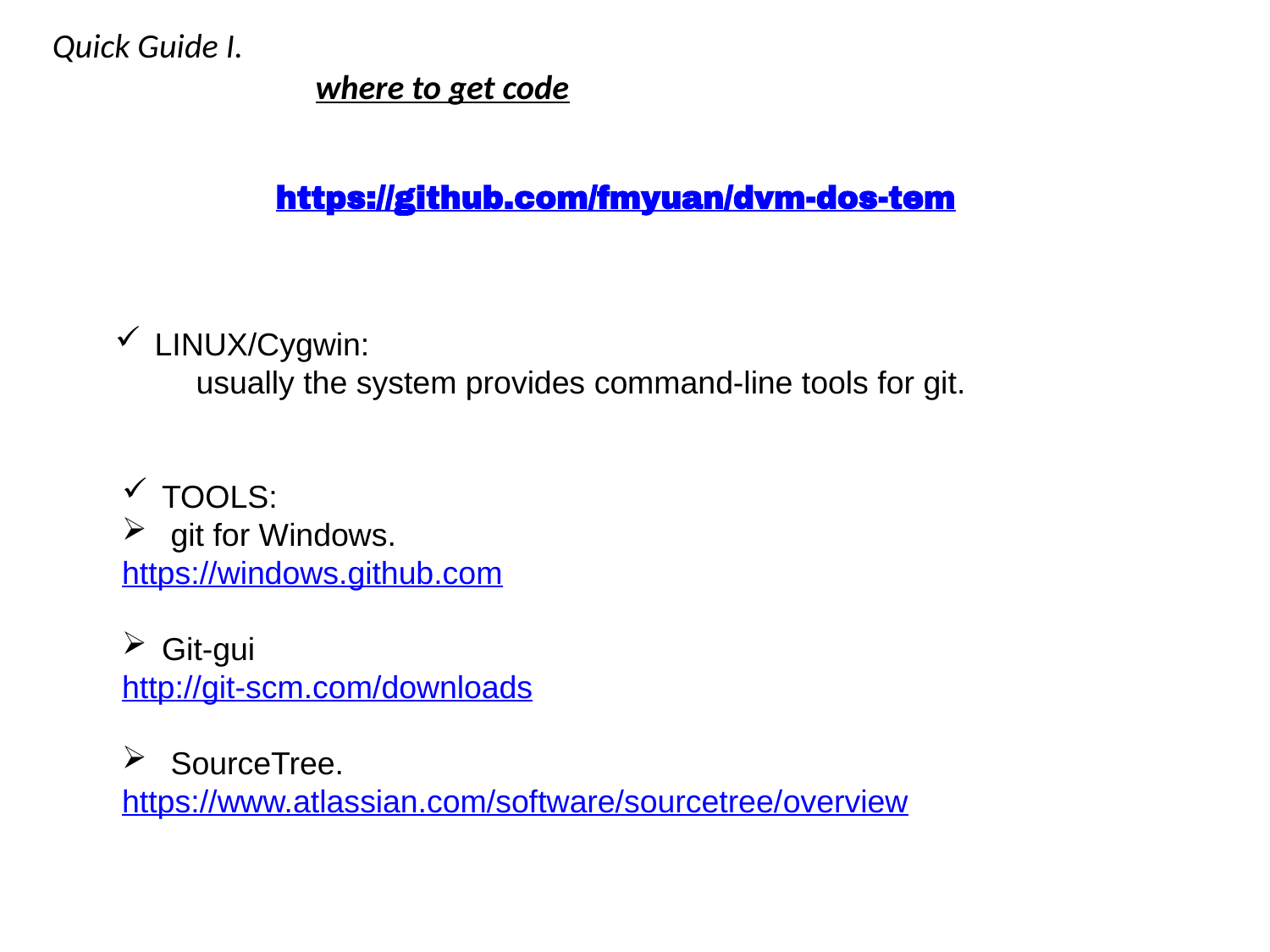

Quick Guide I.
where to get code
 https://github.com/fmyuan/dvm-dos-tem

LINUX/Cygwin:
 usually the system provides command-line tools for git.
TOOLS:
 git for Windows.
https://windows.github.com

Git-gui
http://git-scm.com/downloads

 SourceTree.
https://www.atlassian.com/software/sourcetree/overview